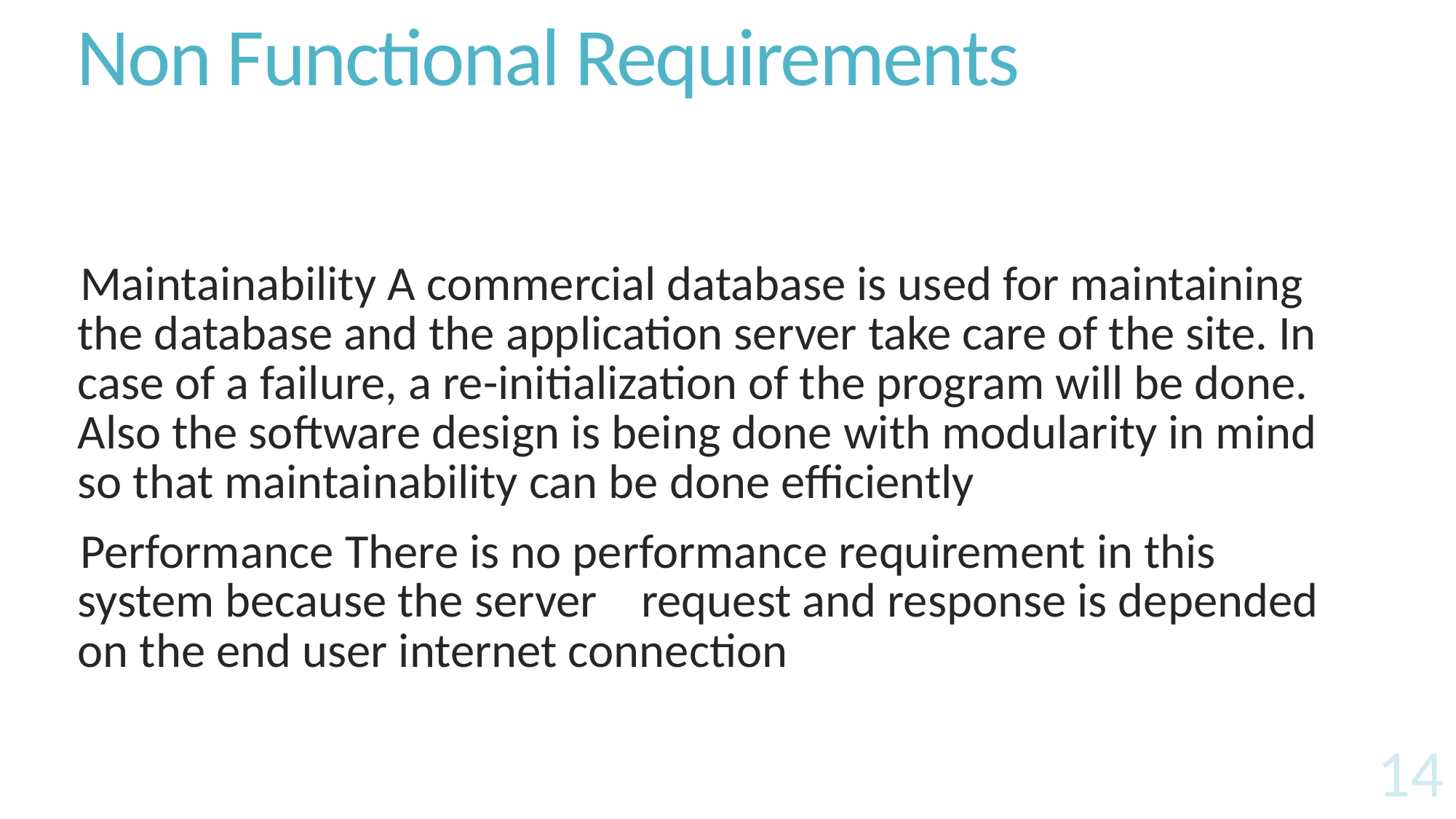

# Non Functional Requirements
Maintainability A commercial database is used for maintaining the database and the application server take care of the site. In case of a failure, a re-initialization of the program will be done. Also the software design is being done with modularity in mind so that maintainability can be done efficiently
Performance There is no performance requirement in this system because the server    request and response is depended on the end user internet connection
14